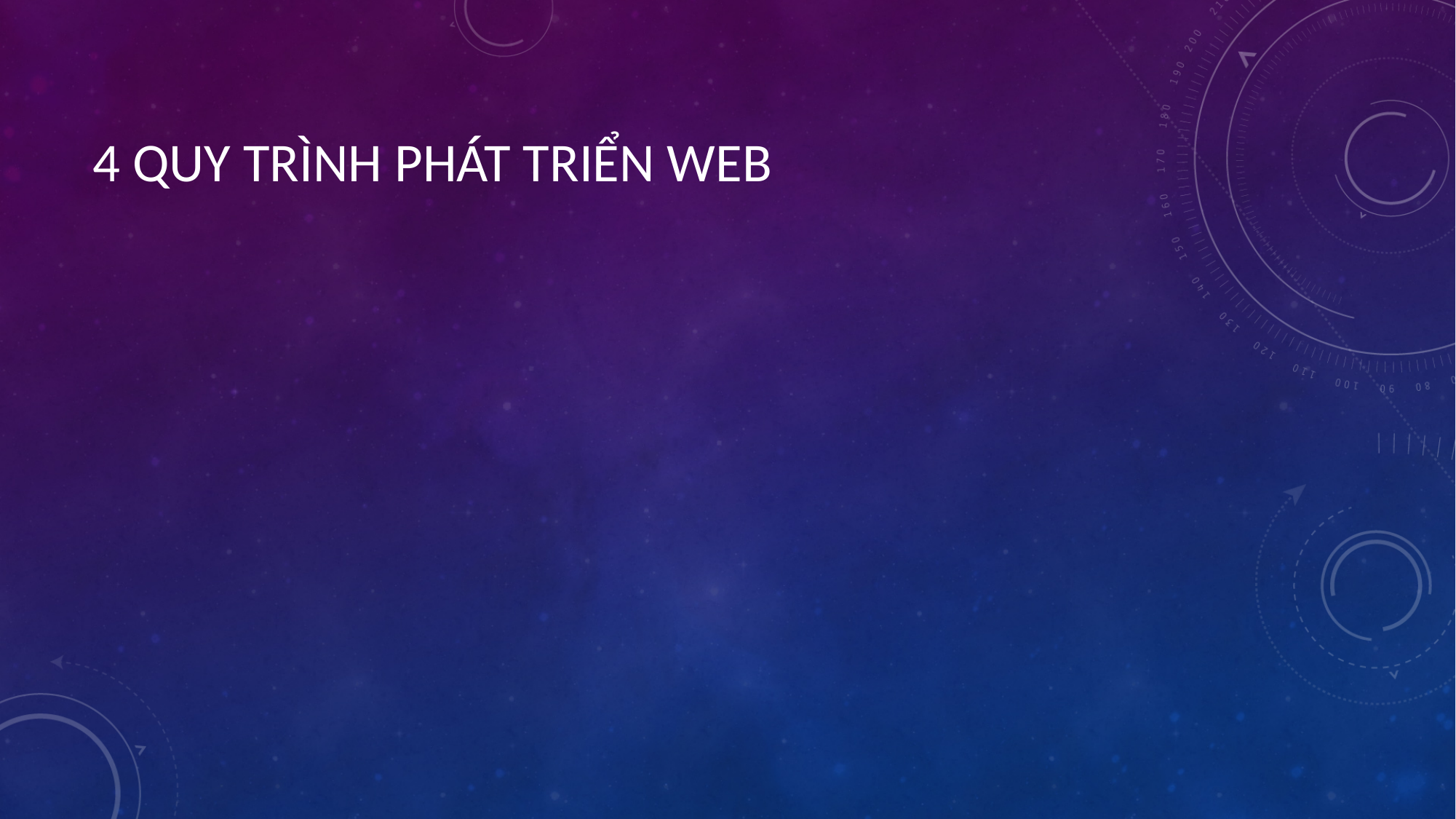

# 4 quy trình phát triển web